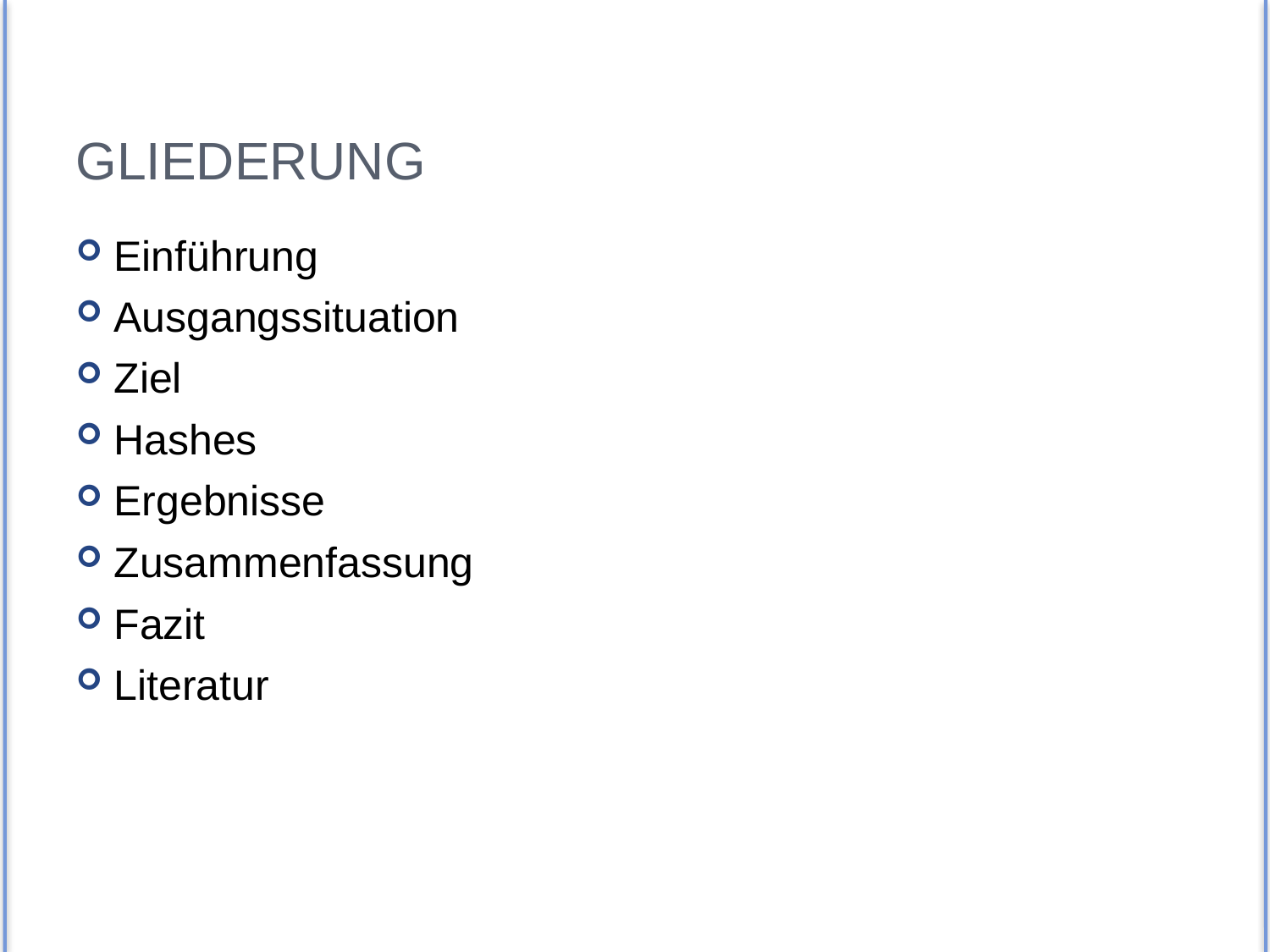

# Gliederung
Einführung
Ausgangssituation
Ziel
Hashes
Ergebnisse
Zusammenfassung
Fazit
Literatur